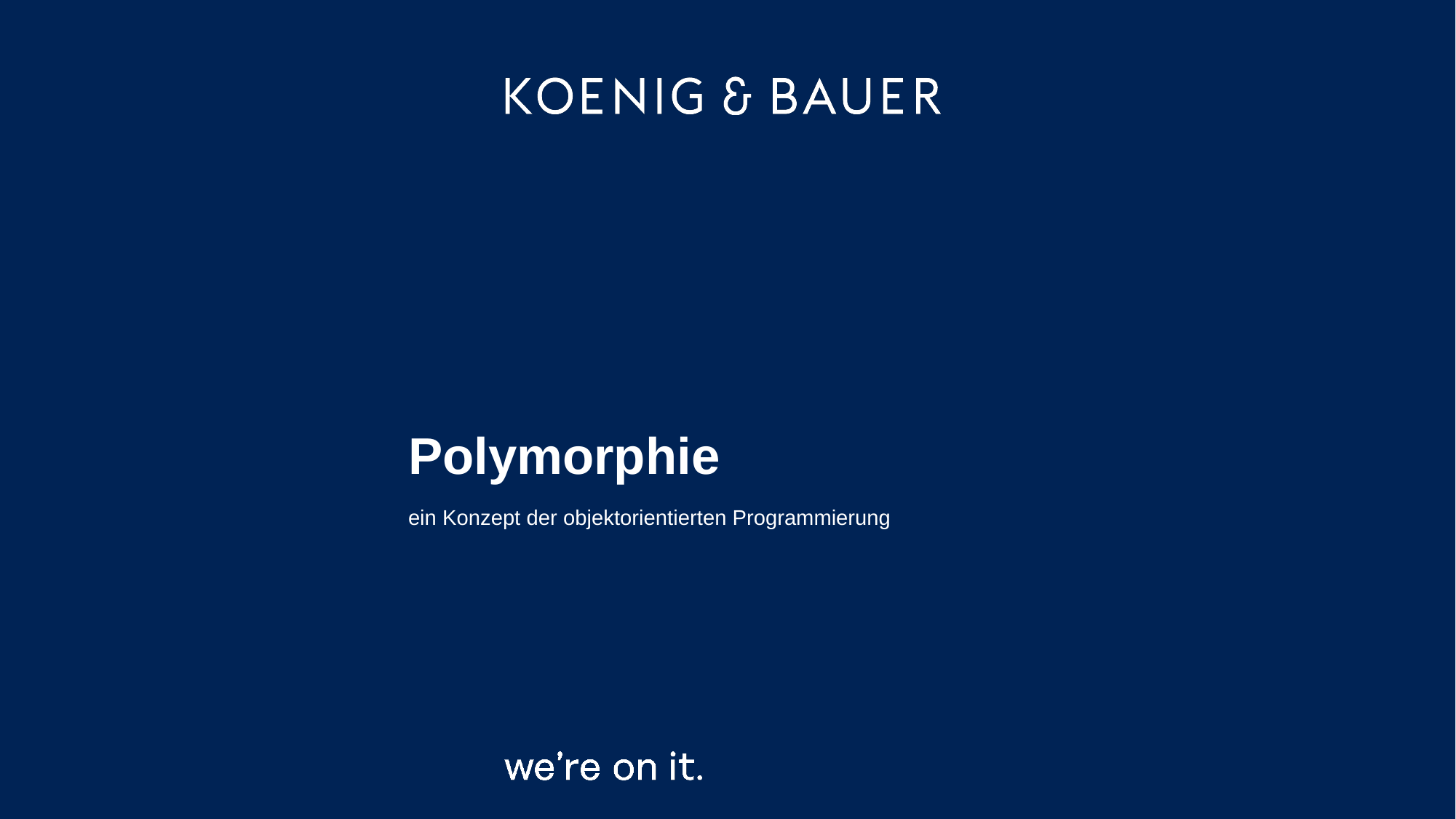

# Polymorphie
ein Konzept der objektorientierten Programmierung
1